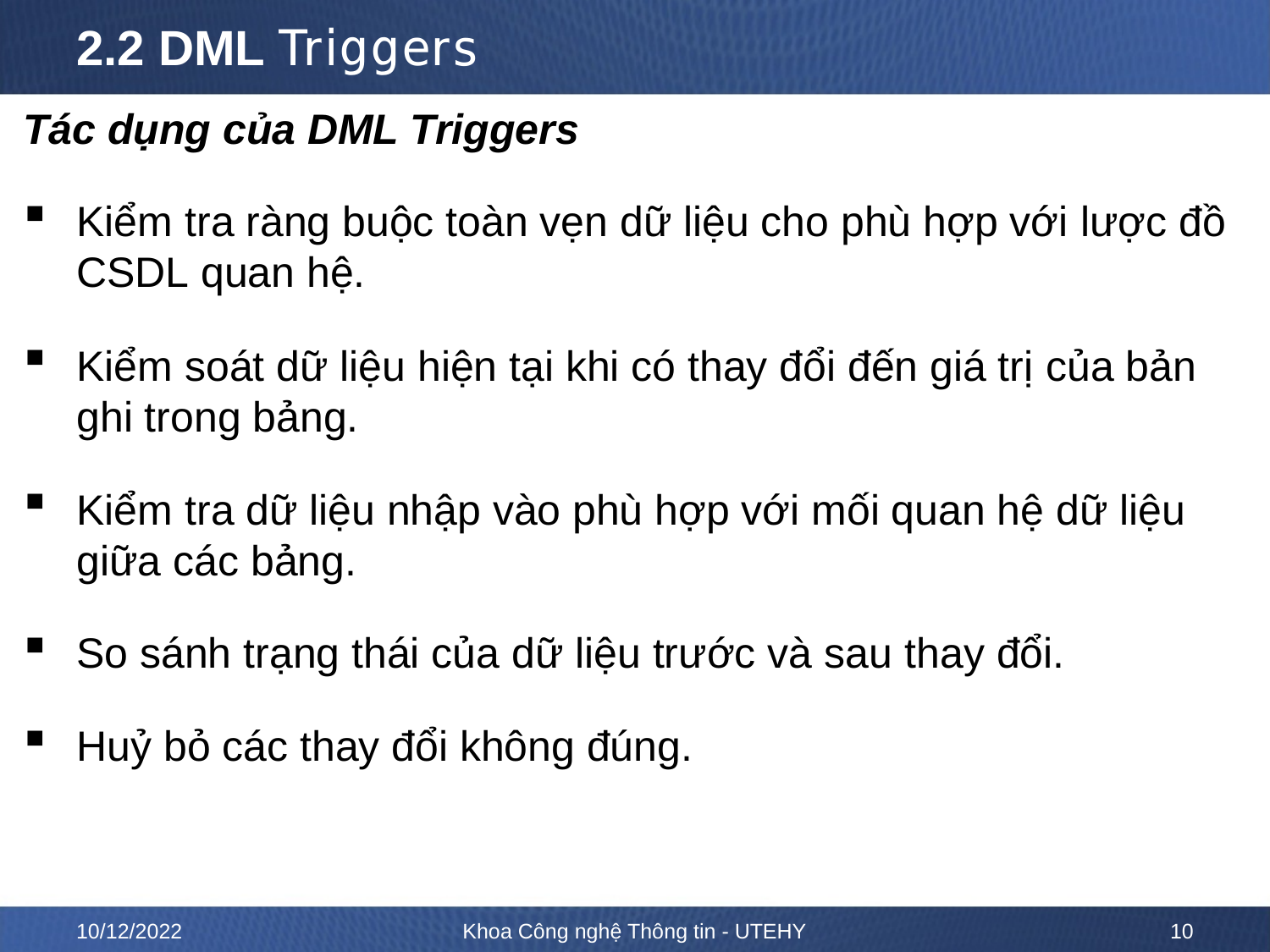

# 2.2 DML Triggers
Tác dụng của DML Triggers
Kiểm tra ràng buộc toàn vẹn dữ liệu cho phù hợp với lược đồ CSDL quan hệ.
Kiểm soát dữ liệu hiện tại khi có thay đổi đến giá trị của bản ghi trong bảng.
Kiểm tra dữ liệu nhập vào phù hợp với mối quan hệ dữ liệu giữa các bảng.
So sánh trạng thái của dữ liệu trước và sau thay đổi.
Huỷ bỏ các thay đổi không đúng.
10/12/2022
Khoa Công nghệ Thông tin - UTEHY
10